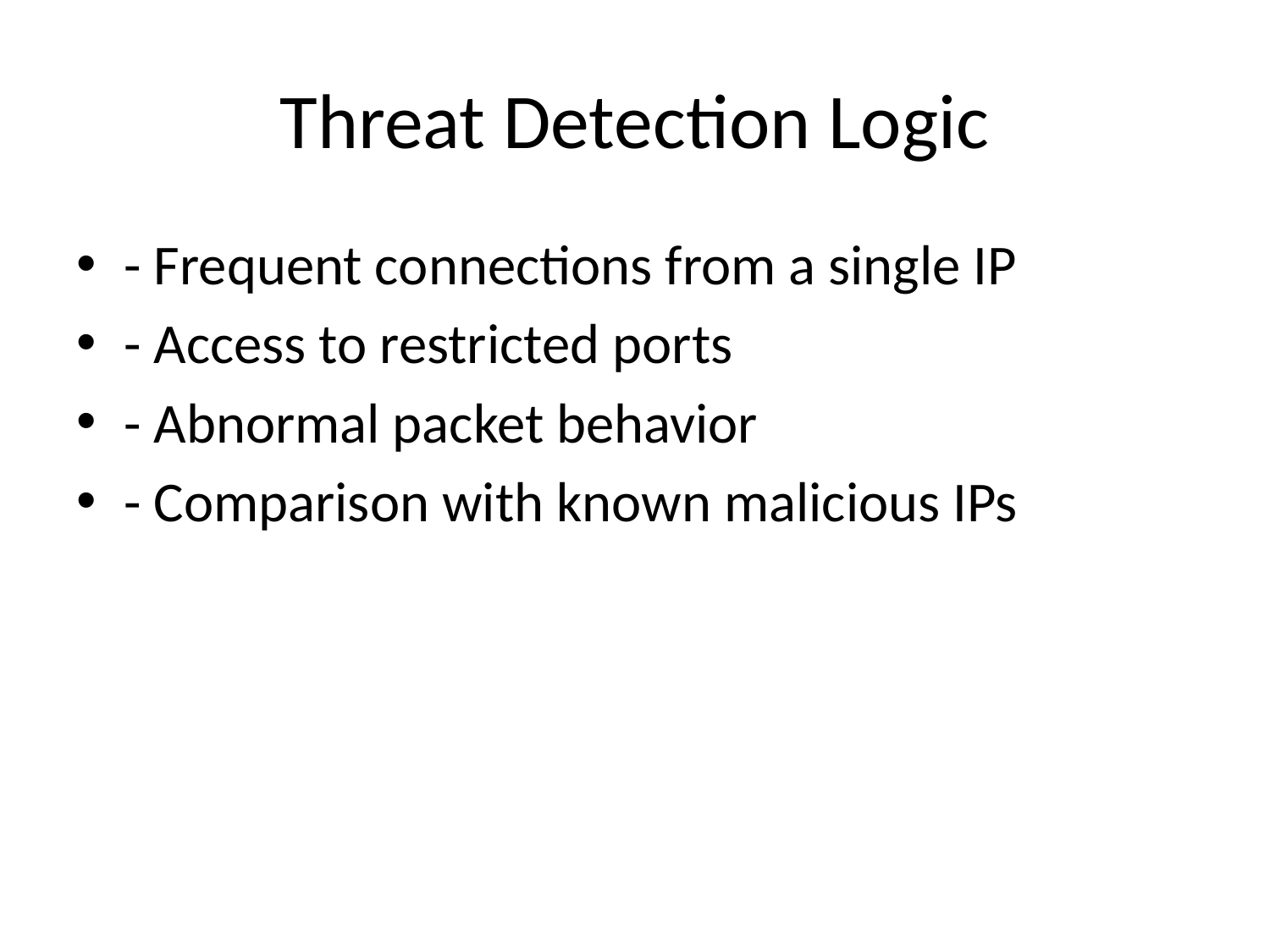

# Threat Detection Logic
- Frequent connections from a single IP
- Access to restricted ports
- Abnormal packet behavior
- Comparison with known malicious IPs